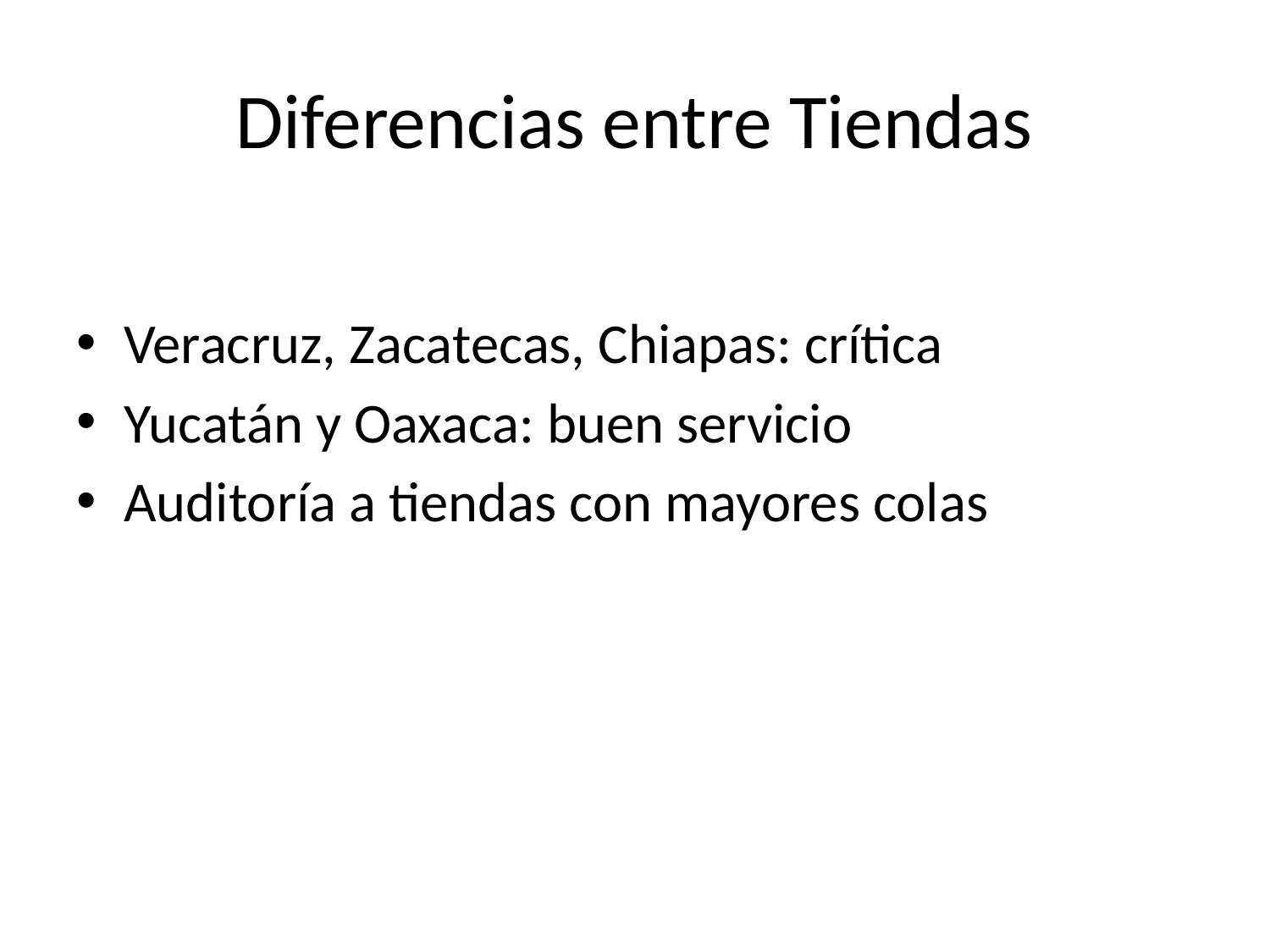

# Diferencias entre Tiendas

Veracruz, Zacatecas, Chiapas: crítica
Yucatán y Oaxaca: buen servicio
Auditoría a tiendas con mayores colas